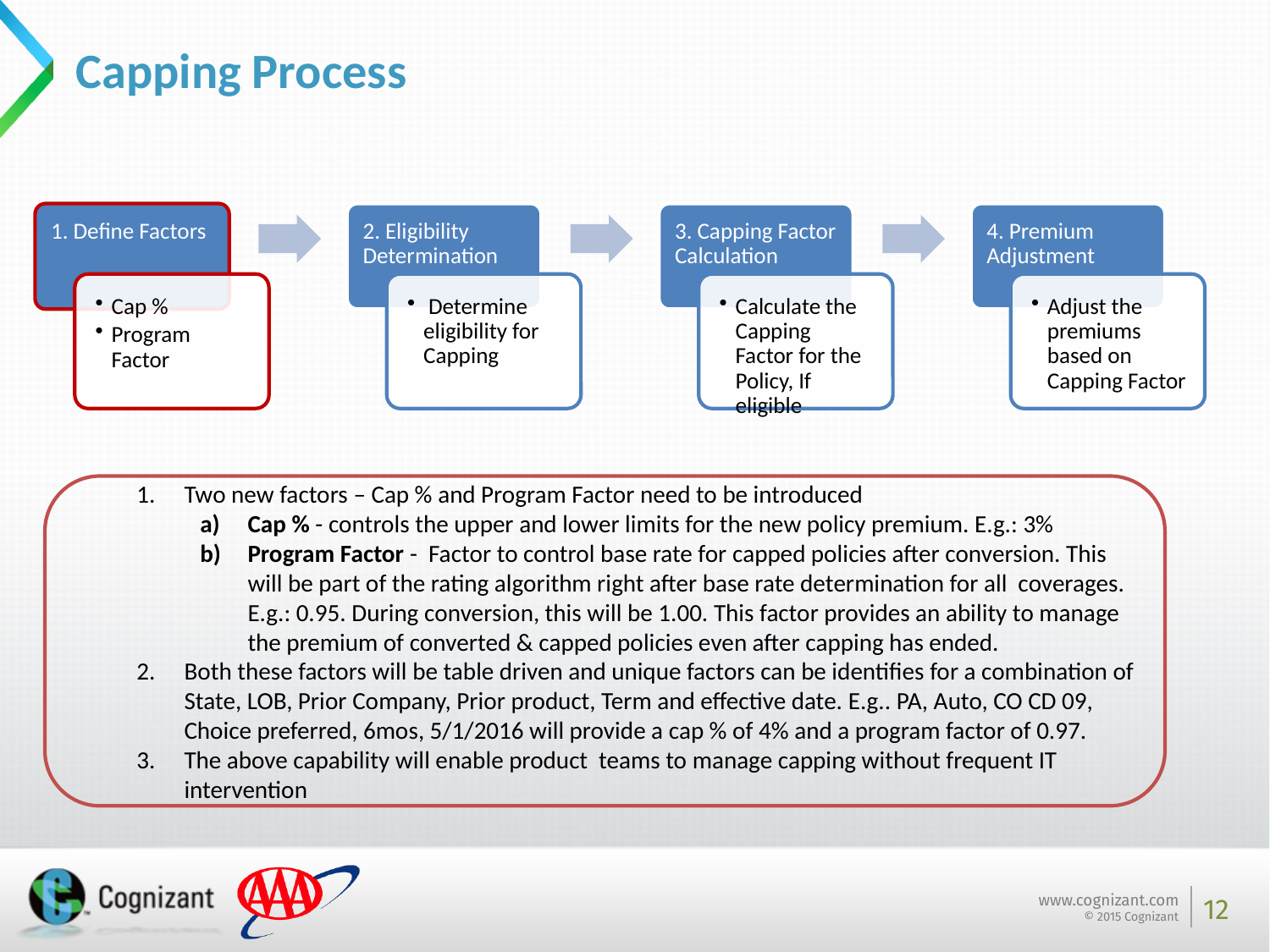

# Capping Process
1. Define Factors
Cap %
Program Factor

2. Eligibility Determination
 Determine eligibility for Capping

3. Capping Factor Calculation
Calculate the Capping  Factor for the Policy, If eligible

4. Premium Adjustment
Adjust the premiums based on Capping Factor
Two new factors – Cap % and Program Factor need to be introduced
Cap % - controls the upper and lower limits for the new policy premium. E.g.: 3%
Program Factor -  Factor to control base rate for capped policies after conversion. This  will be part of the rating algorithm right after base rate determination for all  coverages. E.g.: 0.95. During conversion, this will be 1.00. This factor provides an ability to manage the premium of converted & capped policies even after capping has ended.
Both these factors will be table driven and unique factors can be identifies for a combination of State, LOB, Prior Company, Prior product, Term and effective date. E.g.. PA, Auto, CO CD 09, Choice preferred, 6mos, 5/1/2016 will provide a cap % of 4% and a program factor of 0.97.
The above capability will enable product  teams to manage capping without frequent IT intervention